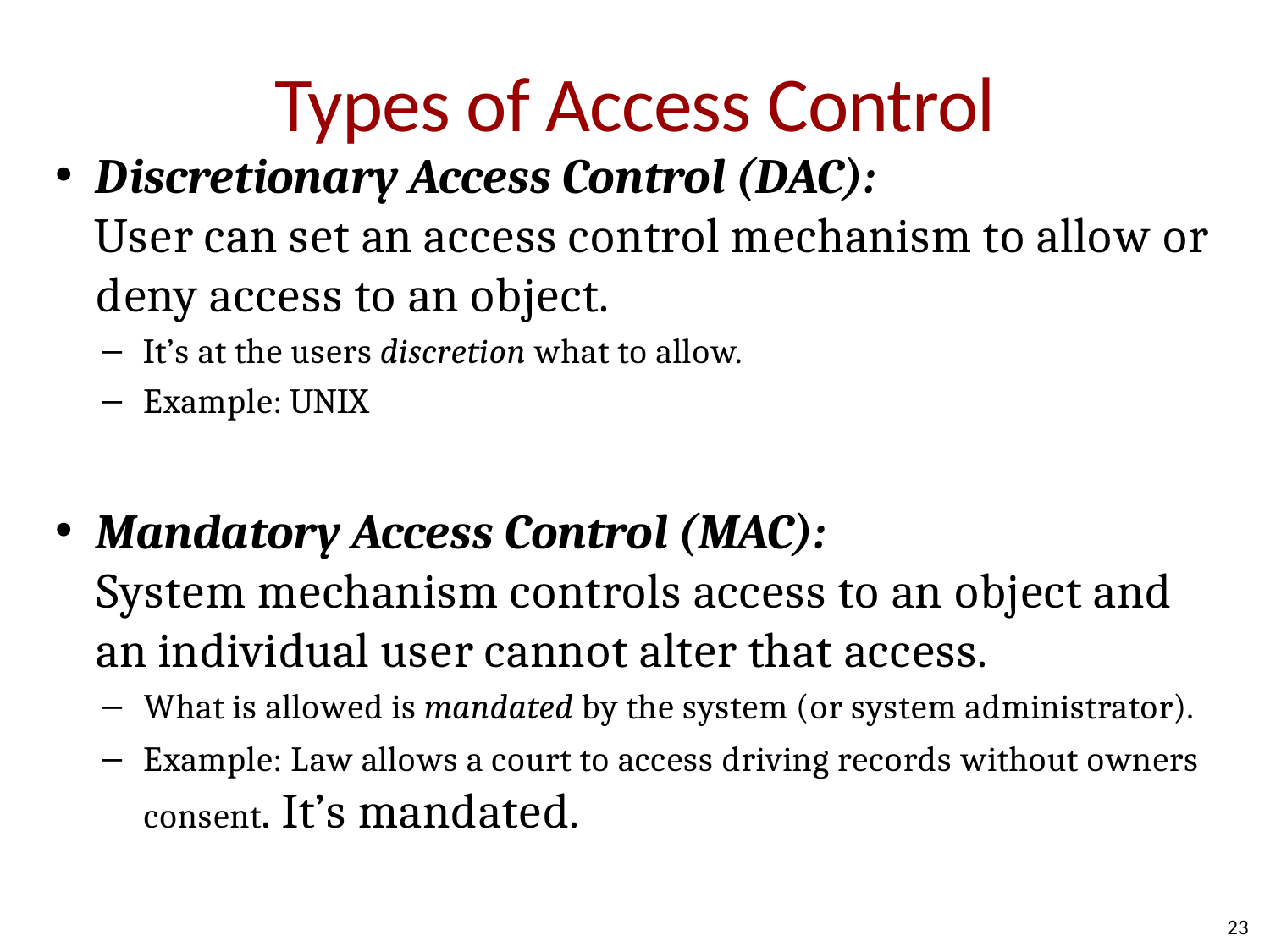

# Types of Access Control
Discretionary Access Control (DAC):
User can set an access control mechanism to allow or deny access to an object.
It’s at the users discretion what to allow.
Example: UNIX

Mandatory Access Control (MAC):
System mechanism controls access to an object and an individual user cannot alter that access.
What is allowed is mandated by the system (or system administrator).
Example: Law allows a court to access driving records without owners consent. It’s mandated.
23